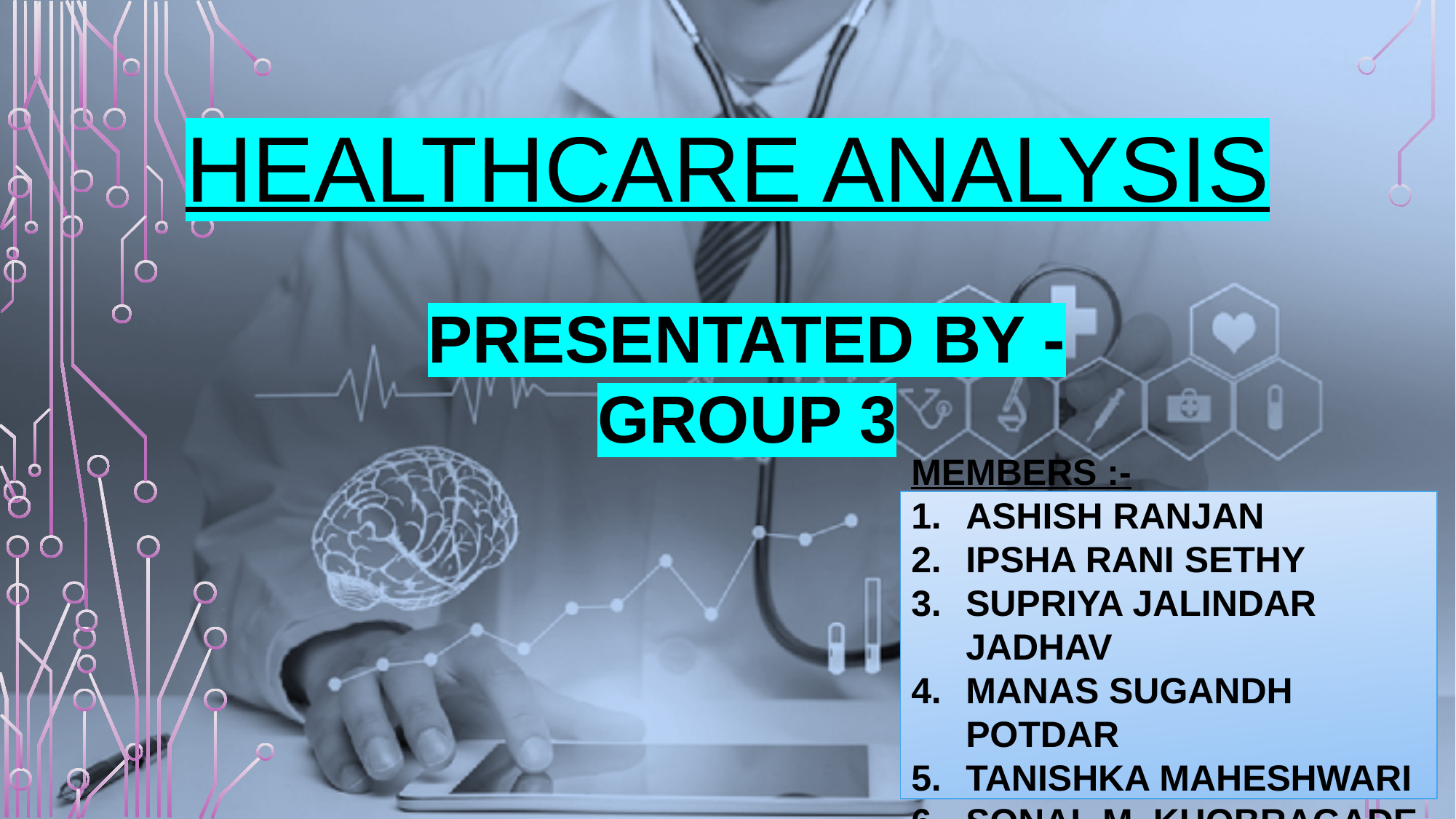

# HEALTHCARE ANALYSIS
PRESENTATED BY -
GROUP 3
MEMBERS :-
ASHISH RANJAN
IPSHA RANI SETHY
SUPRIYA JALINDAR JADHAV
MANAS SUGANDH POTDAR
TANISHKA MAHESHWARI
SONAL M. KHOBRAGADE